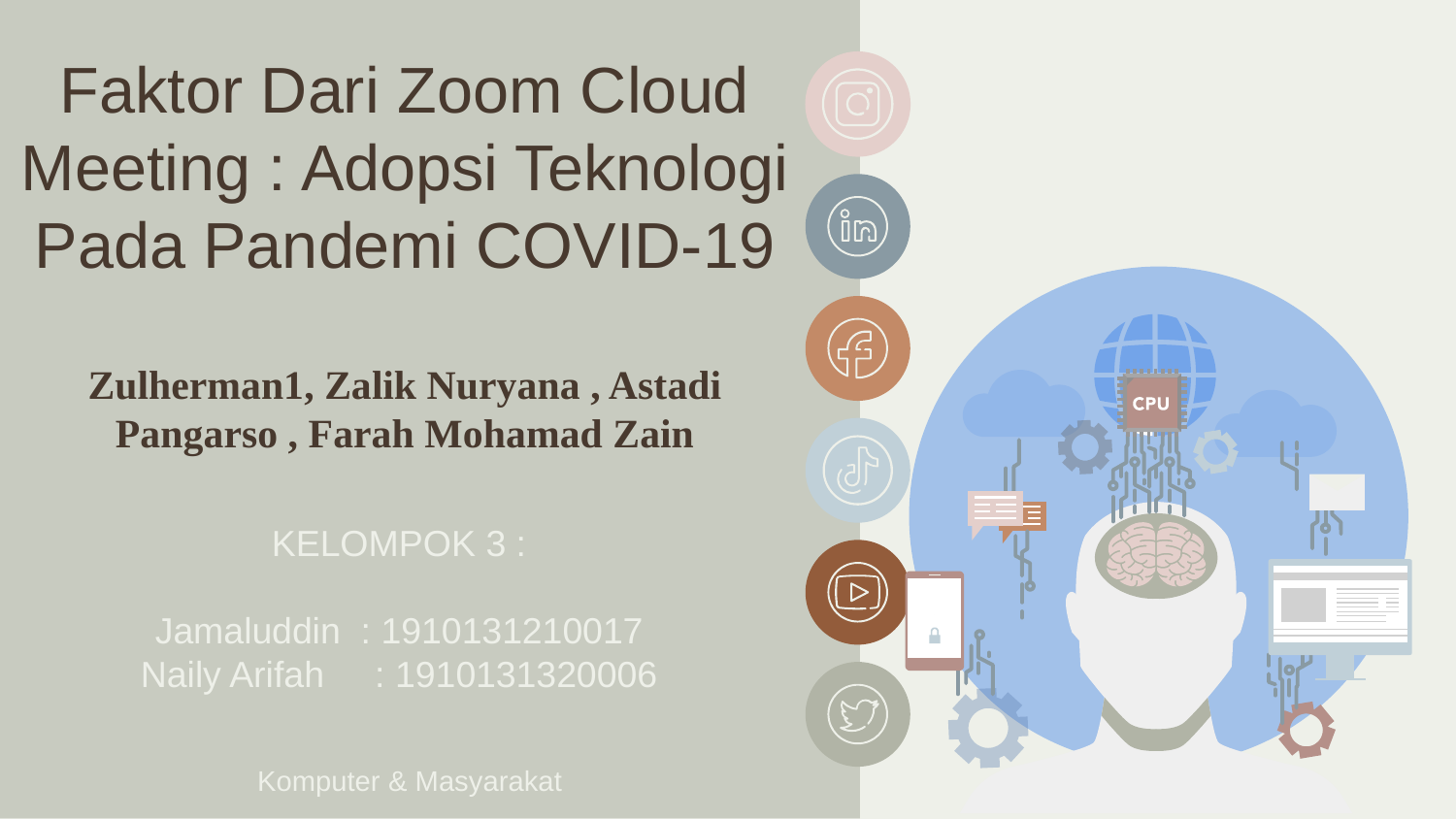

# Faktor Dari Zoom Cloud Meeting : Adopsi Teknologi Pada Pandemi COVID-19 Zulherman1, Zalik Nuryana , Astadi Pangarso , Farah Mohamad Zain

KELOMPOK 3 :

Jamaluddin  : 1910131210017
Naily Arifah     : 1910131320006

Komputer & Masyarakat